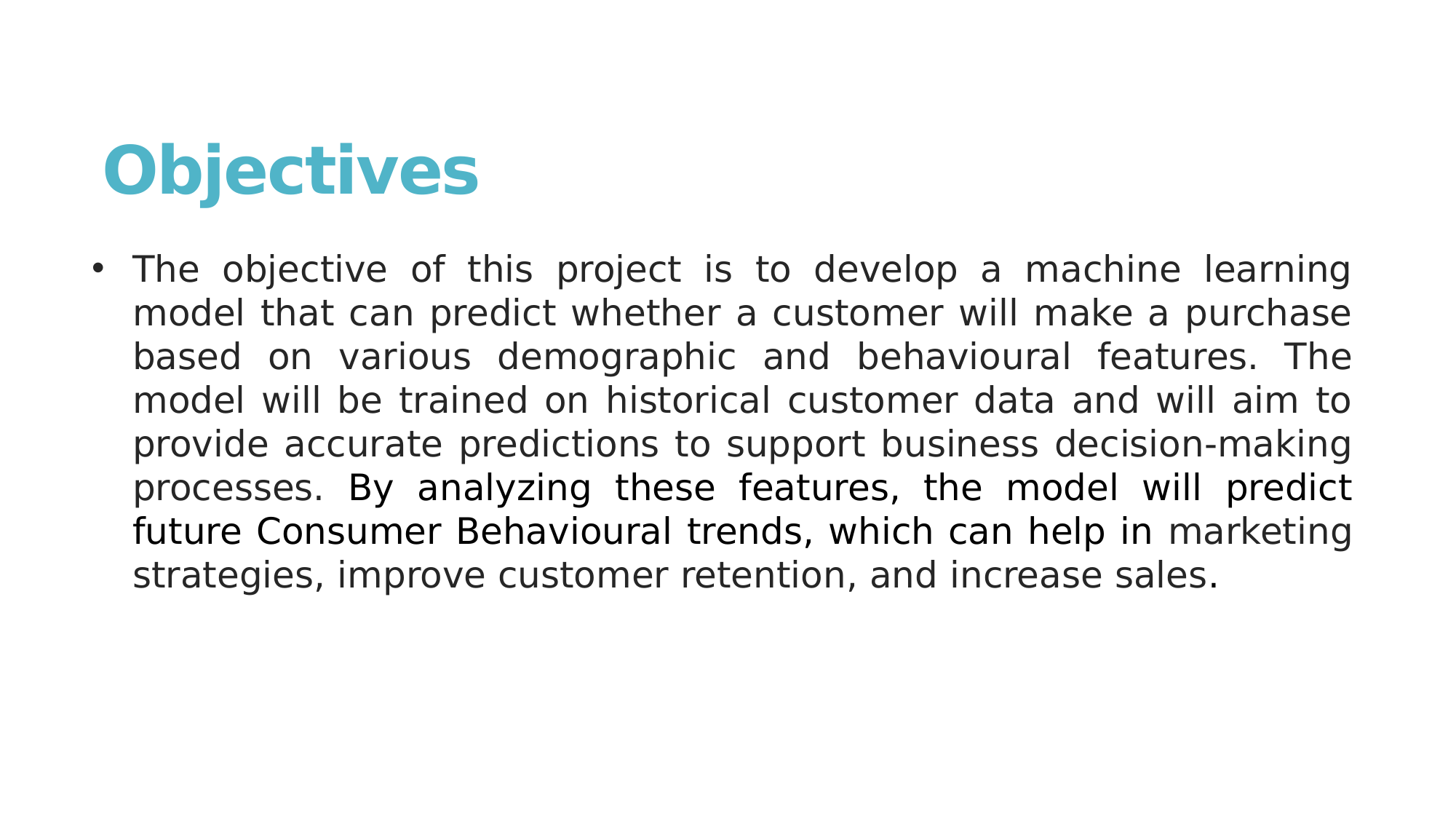

# Objectives
The objective of this project is to develop a machine learning model that can predict whether a customer will make a purchase based on various demographic and behavioural features. The model will be trained on historical customer data and will aim to provide accurate predictions to support business decision-making processes. By analyzing these features, the model will predict future Consumer Behavioural trends, which can help in marketing strategies, improve customer retention, and increase sales.